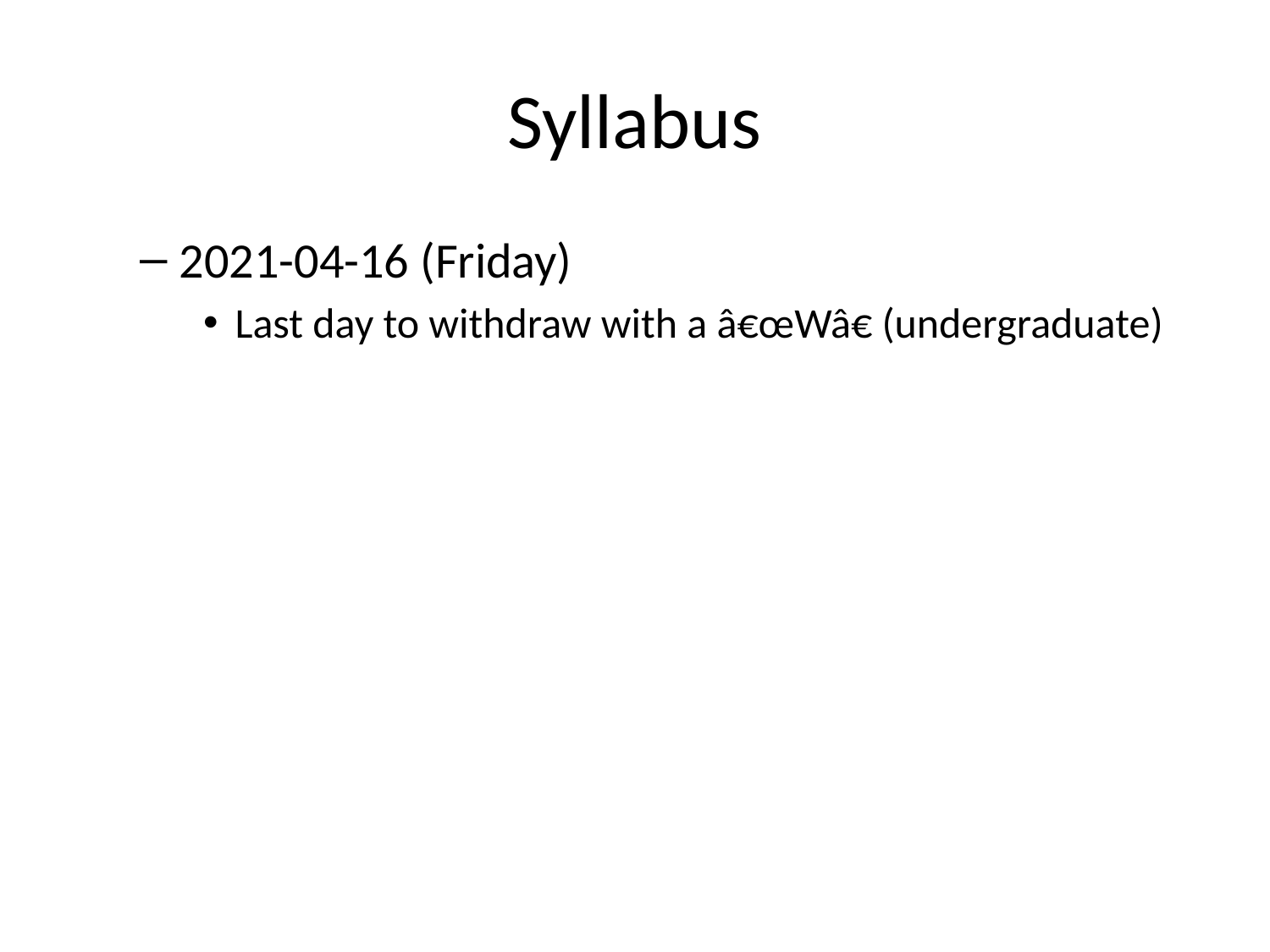

# Syllabus
2021-04-16 (Friday)
Last day to withdraw with a â€œWâ€ (undergraduate)